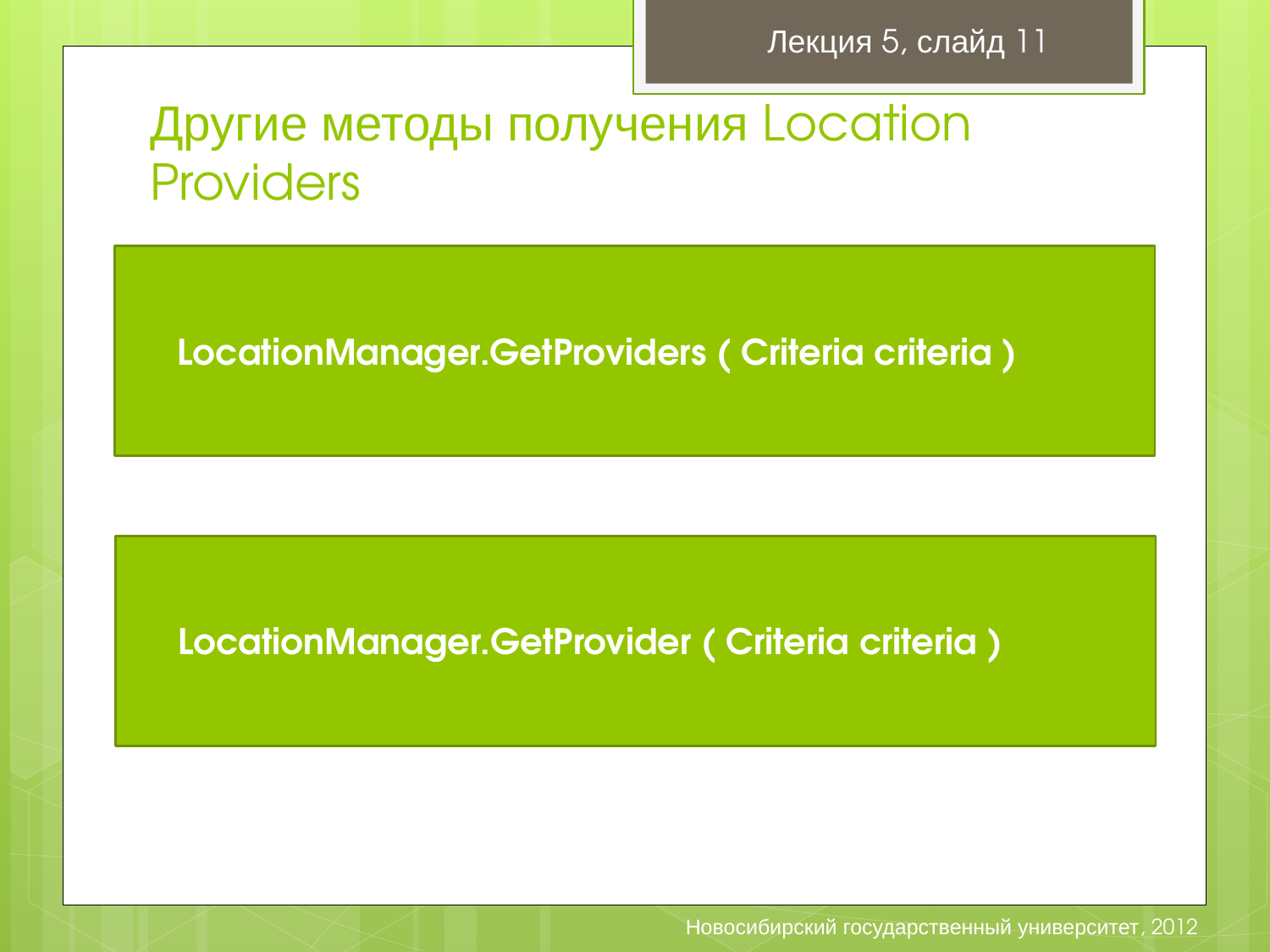

Лекция 5, слайд 11
# Другие методы получения Location Providers
LocationManager.GetProviders ( Criteria criteria )
LocationManager.GetProvider ( Criteria criteria )
Новосибирский государственный университет, 2012